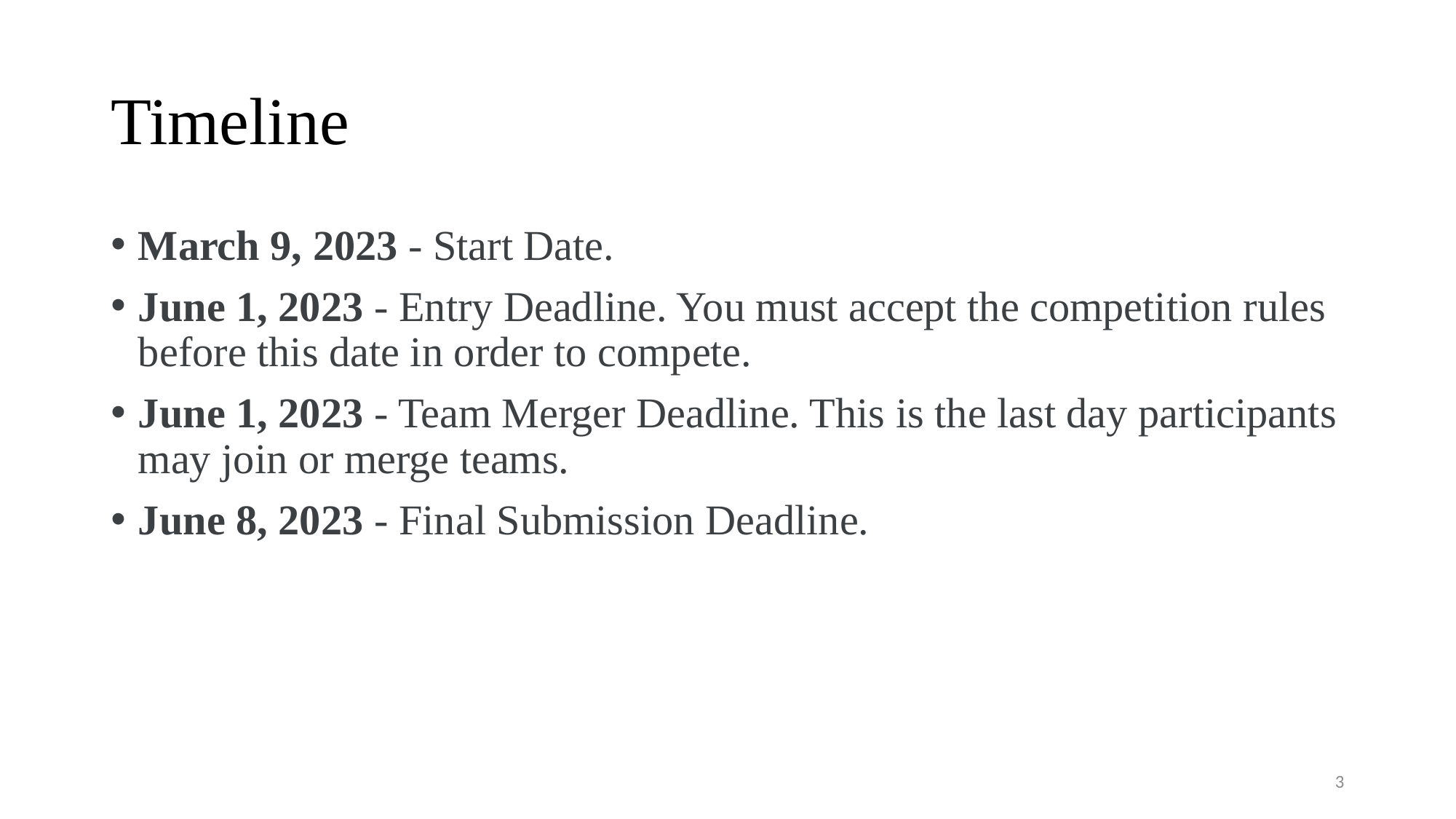

# Timeline
March 9, 2023 - Start Date.
June 1, 2023 - Entry Deadline. You must accept the competition rules before this date in order to compete.
June 1, 2023 - Team Merger Deadline. This is the last day participants may join or merge teams.
June 8, 2023 - Final Submission Deadline.

3